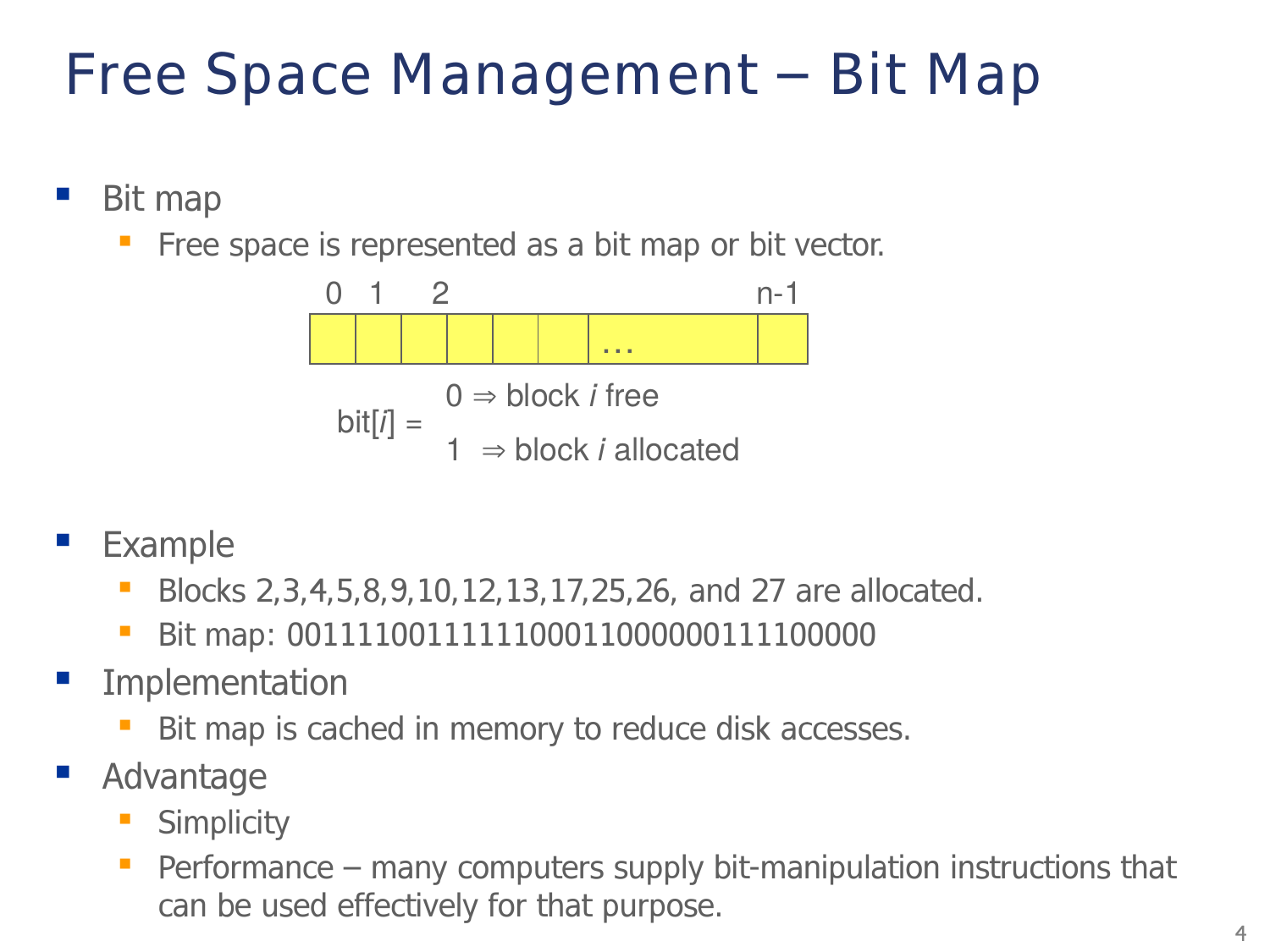

# Free Space Management – Bit Map
Bit map
Free space is represented as a bit map or bit vector.

Example
Blocks 2,3,4,5,8,9,10,12,13,17,25,26, and 27 are allocated.
Bit map: 0011110011111100011000000111100000
Implementation
Bit map is cached in memory to reduce disk accesses.
Advantage
Simplicity
Performance – many computers supply bit-manipulation instructions that can be used effectively for that purpose.
0
1
2
n-1

…

0 ⇒ block i free
1  ⇒ block i allocated
bit[i] =
4